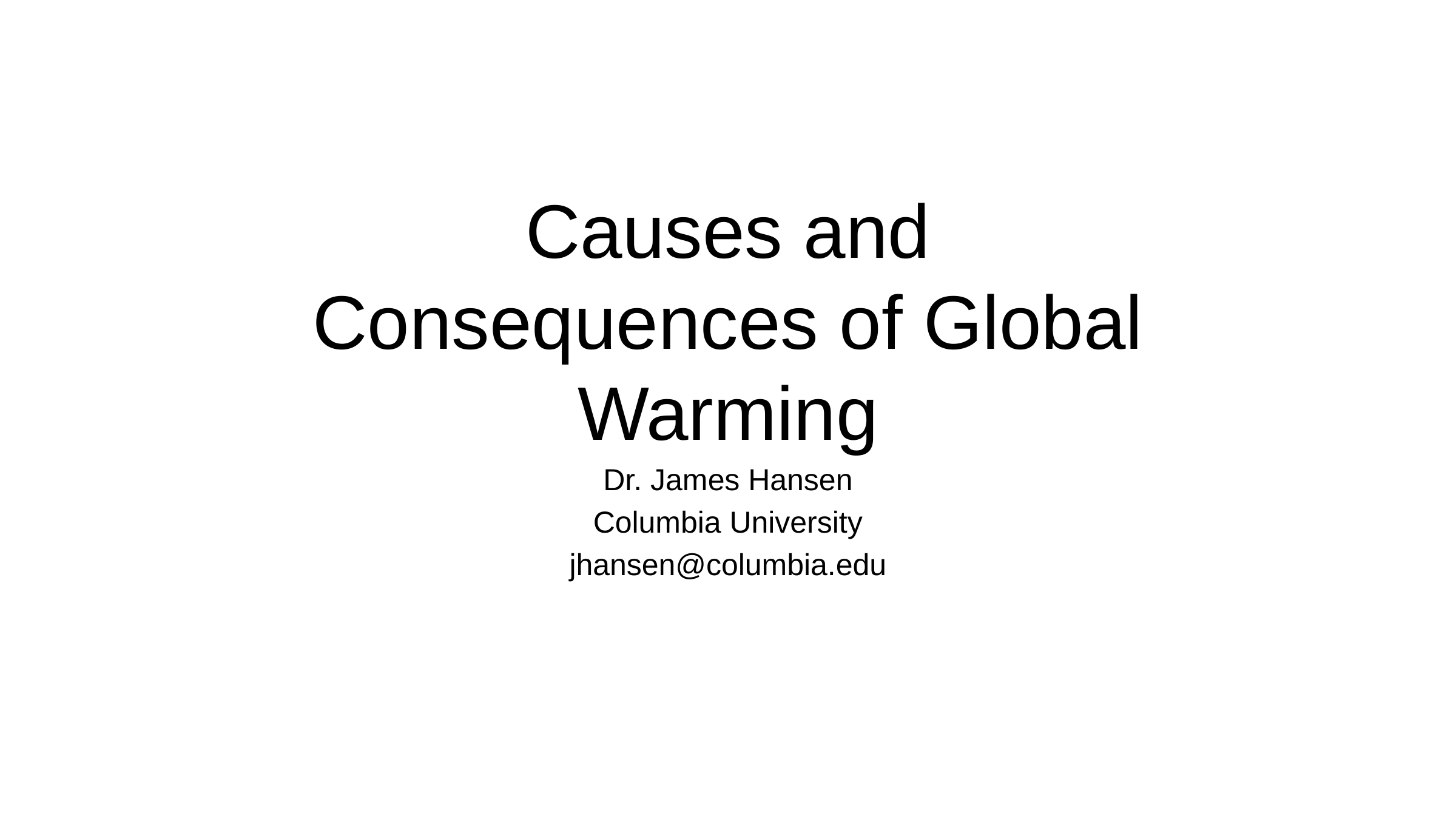

# Causes and Consequences of Global Warming
Dr. James Hansen
Columbia University
jhansen@columbia.edu